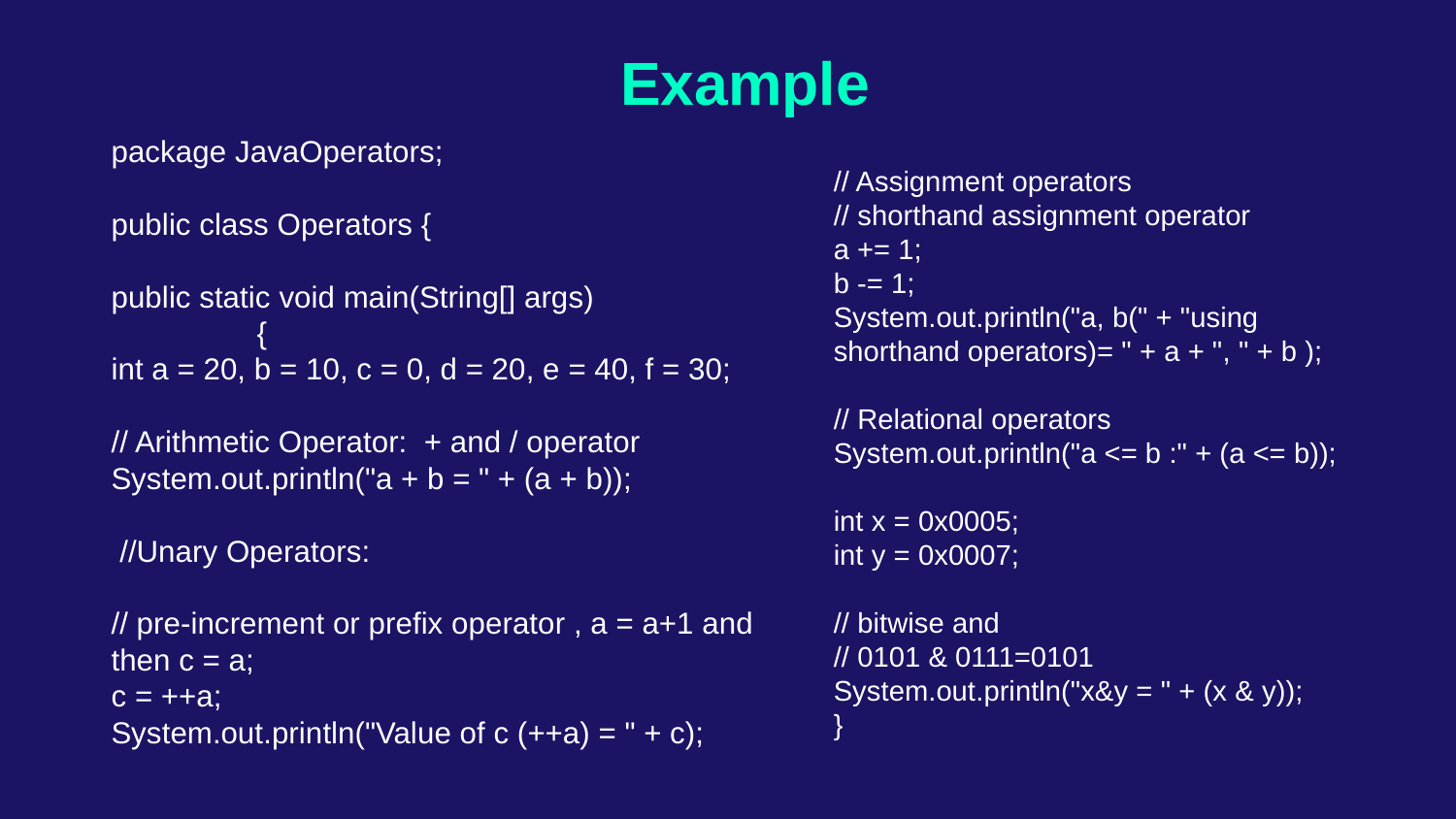

# Example

package JavaOperators;

public class Operators {

public static void main(String[] args)
	{
int a = 20, b = 10, c = 0, d = 20, e = 40, f = 30;

// Arithmetic Operator:  + and / operator
System.out.println("a + b = " + (a + b));

 //Unary Operators:

// pre-increment or prefix operator , a = a+1 and then c = a;
c = ++a;
System.out.println("Value of c (++a) = " + c);

// Assignment operators
// shorthand assignment operator
a += 1;
b -= 1;
System.out.println("a, b(" + "using shorthand operators)= " + a + ", " + b );

// Relational operators
System.out.println("a <= b :" + (a <= b));

int x = 0x0005;
int y = 0x0007;

// bitwise and
// 0101 & 0111=0101
System.out.println("x&y = " + (x & y));
}